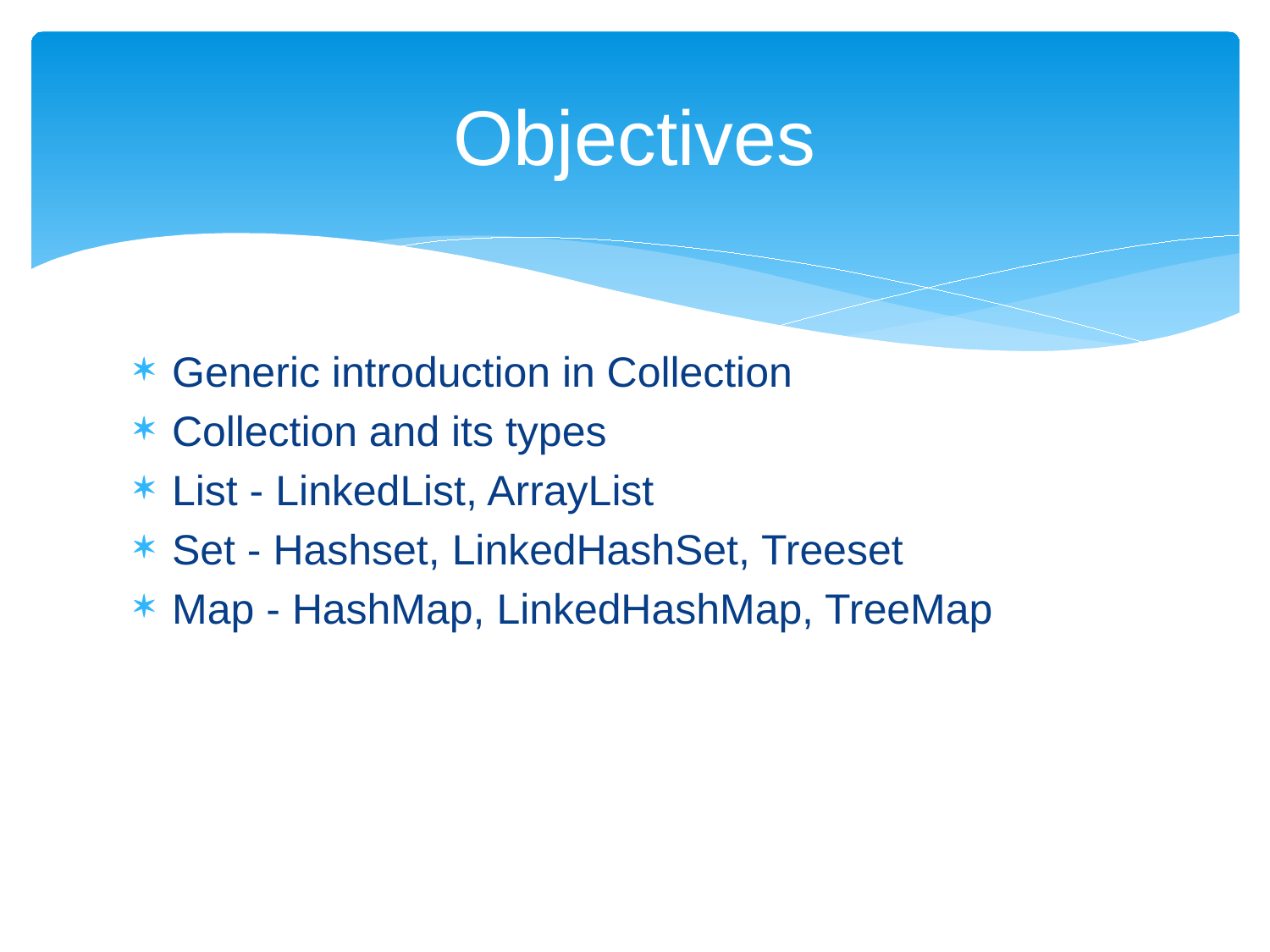

# Objectives
Generic introduction in Collection
Collection and its types
List - LinkedList, ArrayList
Set - Hashset, LinkedHashSet, Treeset
Map - HashMap, LinkedHashMap, TreeMap